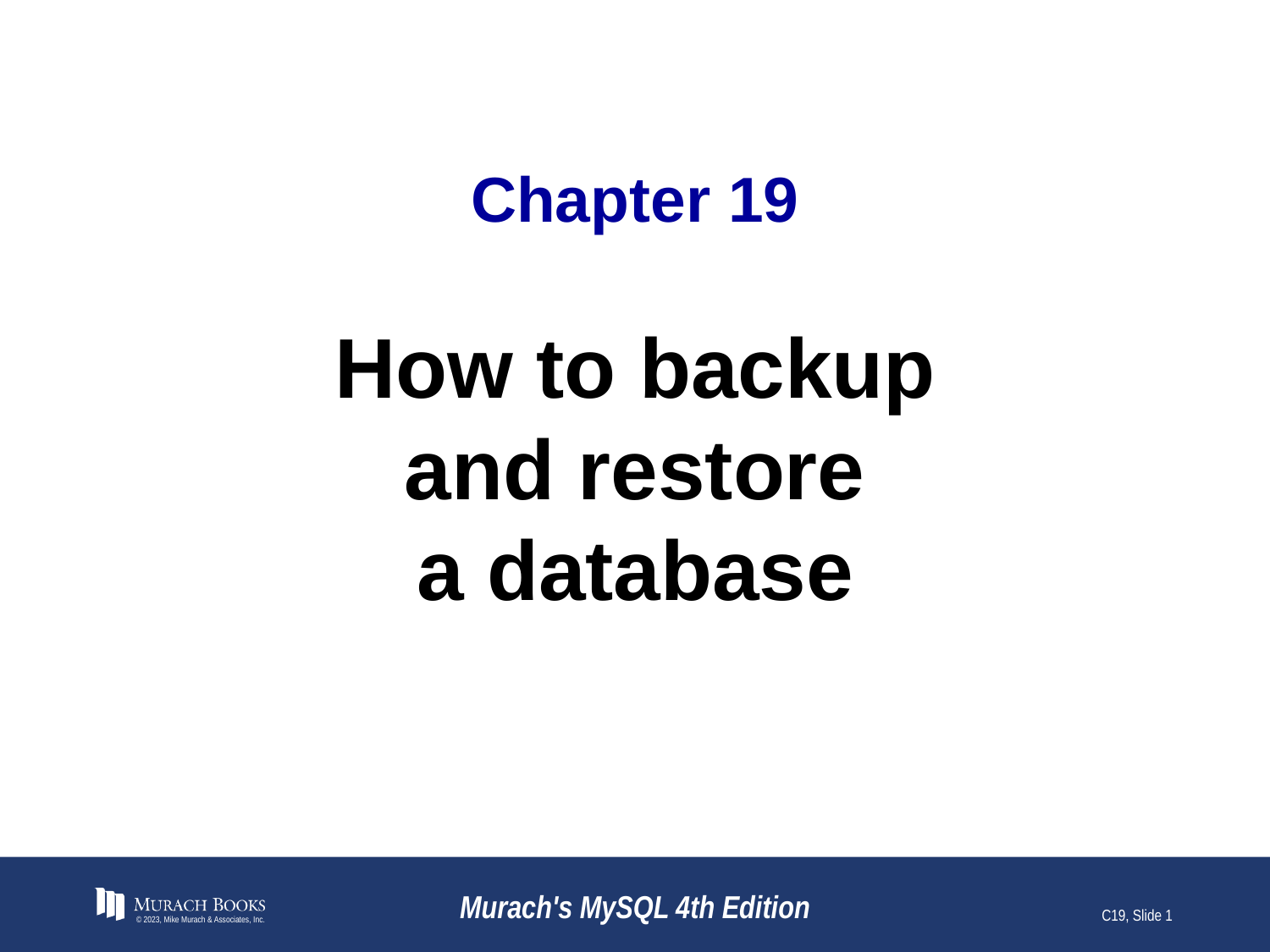

# Chapter 19
How to backup
and restore
a database
© 2023, Mike Murach & Associates, Inc.
Murach's MySQL 4th Edition

C19, Slide 1